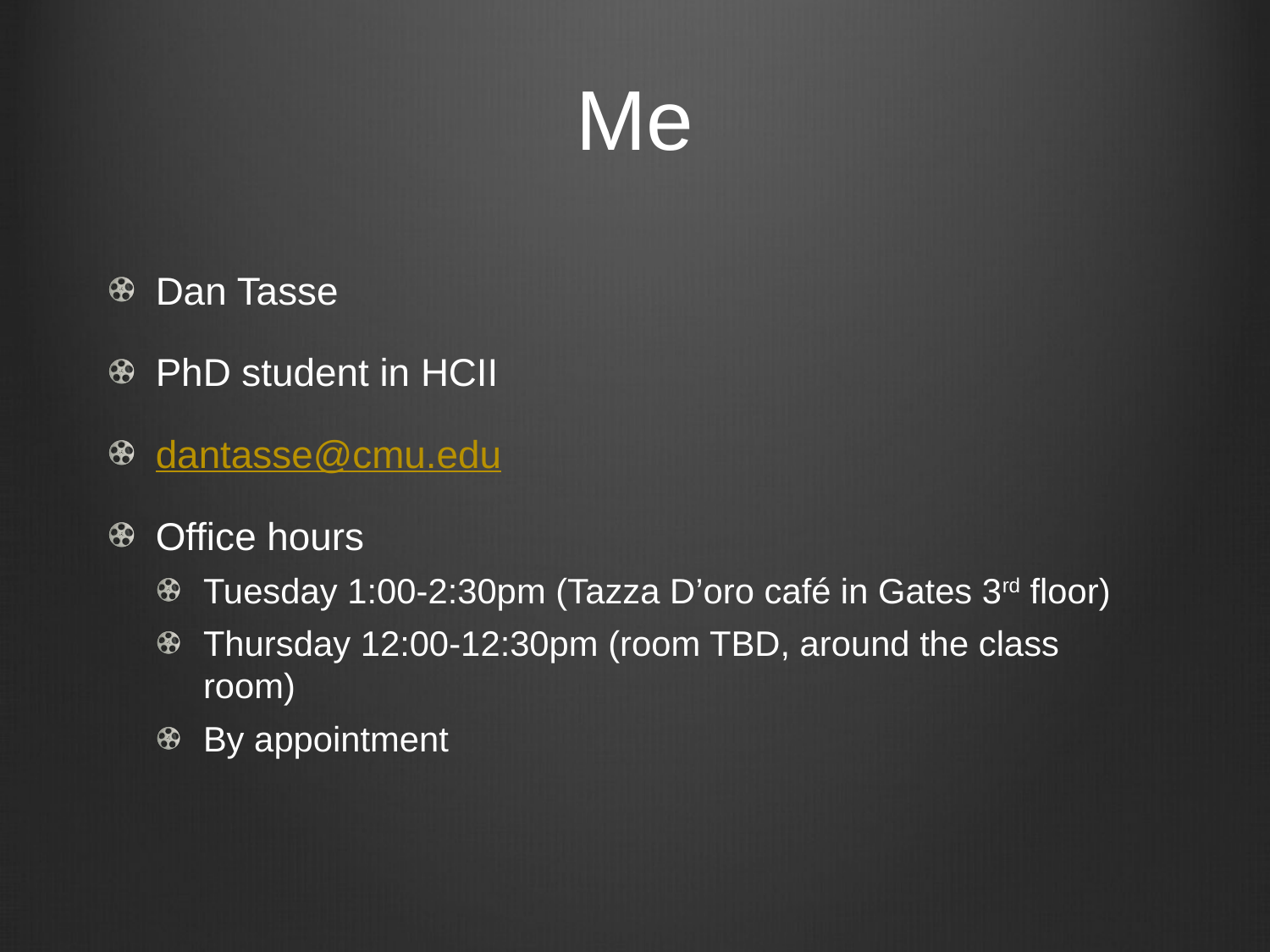

# Me
Dan Tasse
PhD student in HCII
dantasse@cmu.edu
Office hours
Tuesday 1:00-2:30pm (Tazza D’oro café in Gates 3rd floor)
Thursday 12:00-12:30pm (room TBD, around the class room)
By appointment